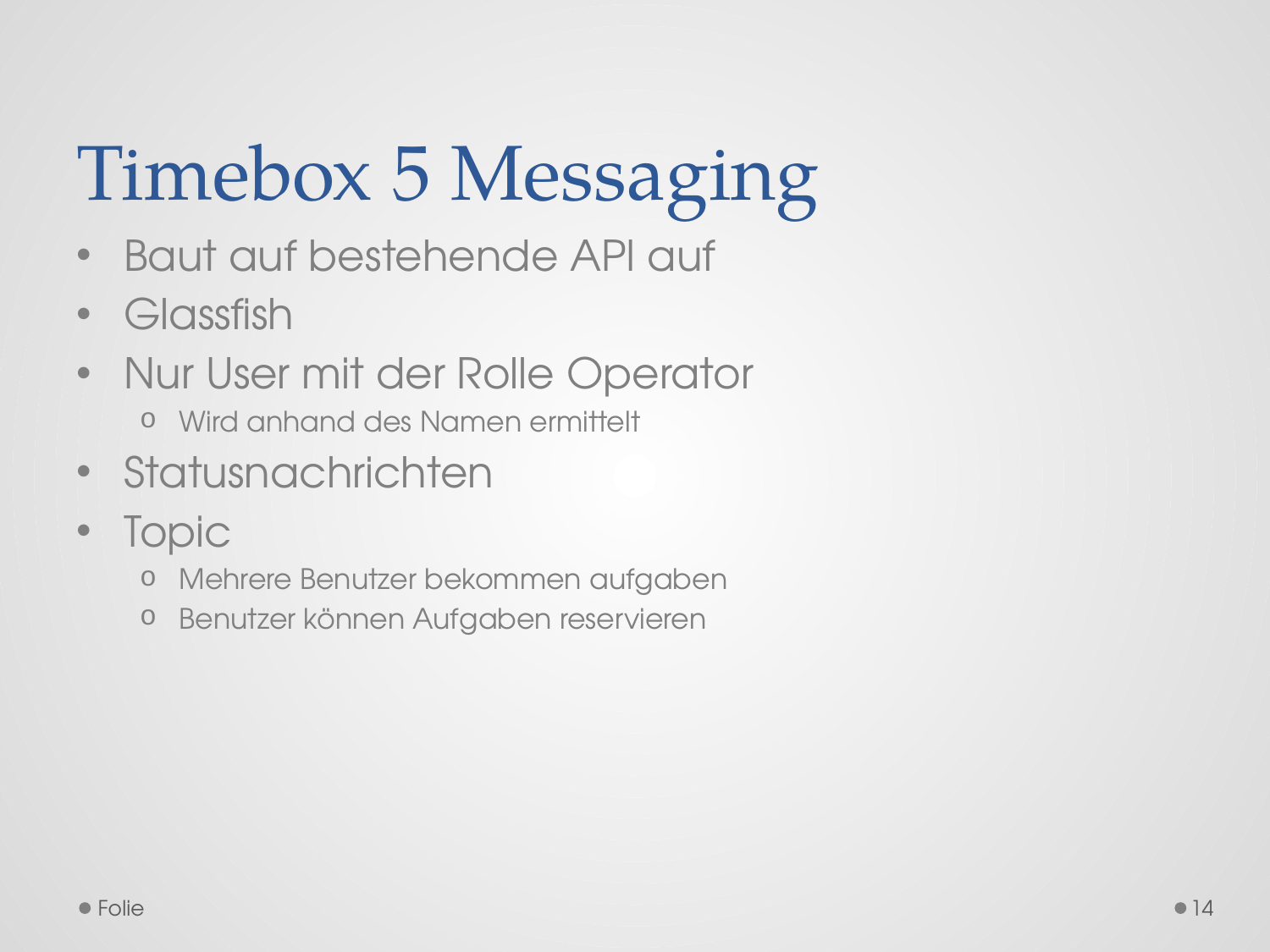

# Timebox 5 Messaging
Baut auf bestehende API auf
Glassfish
Nur User mit der Rolle Operator
Wird anhand des Namen ermittelt
Statusnachrichten
Topic
Mehrere Benutzer bekommen aufgaben
Benutzer können Aufgaben reservieren

Folie
14